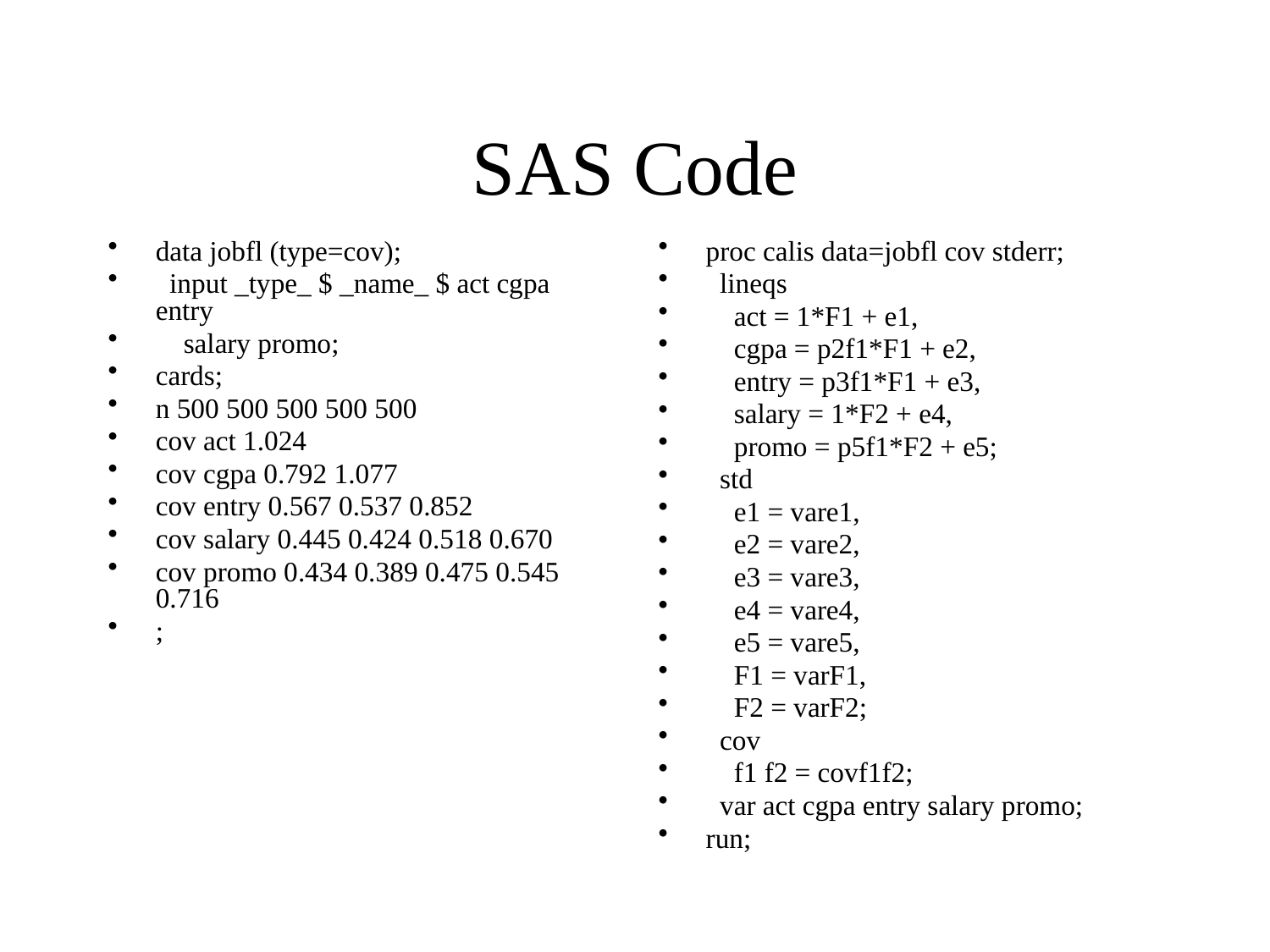

# SAS Code
data jobfl (type=cov);
  input _type_ $ _name_ $ act cgpa entry
    salary promo;
cards;
n 500 500 500 500 500
cov act 1.024
cov cgpa 0.792 1.077
cov entry 0.567 0.537 0.852
cov salary 0.445 0.424 0.518 0.670
cov promo 0.434 0.389 0.475 0.545 0.716
;

proc calis data=jobfl cov stderr;
  lineqs
    act = 1*F1 + e1,
    cgpa = p2f1*F1 + e2,
    entry = p3f1*F1 + e3,
    salary = 1*F2 + e4,
    promo = p5f1*F2 + e5;
  std
    e1 = vare1,
    e2 = vare2,
    e3 = vare3,
    e4 = vare4,
    e5 = vare5,
    F1 = varF1,
    F2 = varF2;
  cov
    f1 f2 = covf1f2;
  var act cgpa entry salary promo;
run;